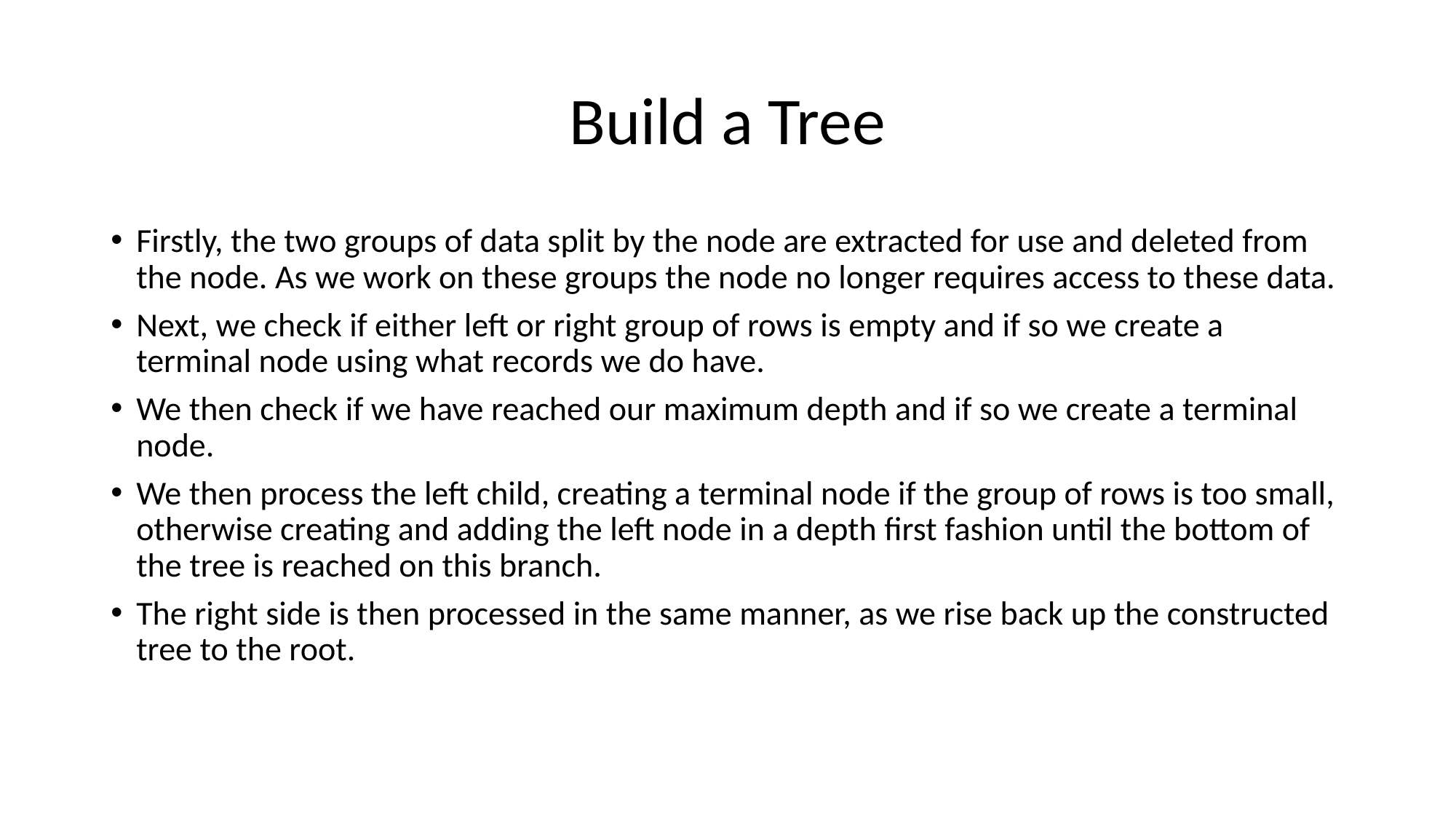

# Build a Tree
Firstly, the two groups of data split by the node are extracted for use and deleted from the node. As we work on these groups the node no longer requires access to these data.
Next, we check if either left or right group of rows is empty and if so we create a terminal node using what records we do have.
We then check if we have reached our maximum depth and if so we create a terminal node.
We then process the left child, creating a terminal node if the group of rows is too small, otherwise creating and adding the left node in a depth first fashion until the bottom of the tree is reached on this branch.
The right side is then processed in the same manner, as we rise back up the constructed tree to the root.